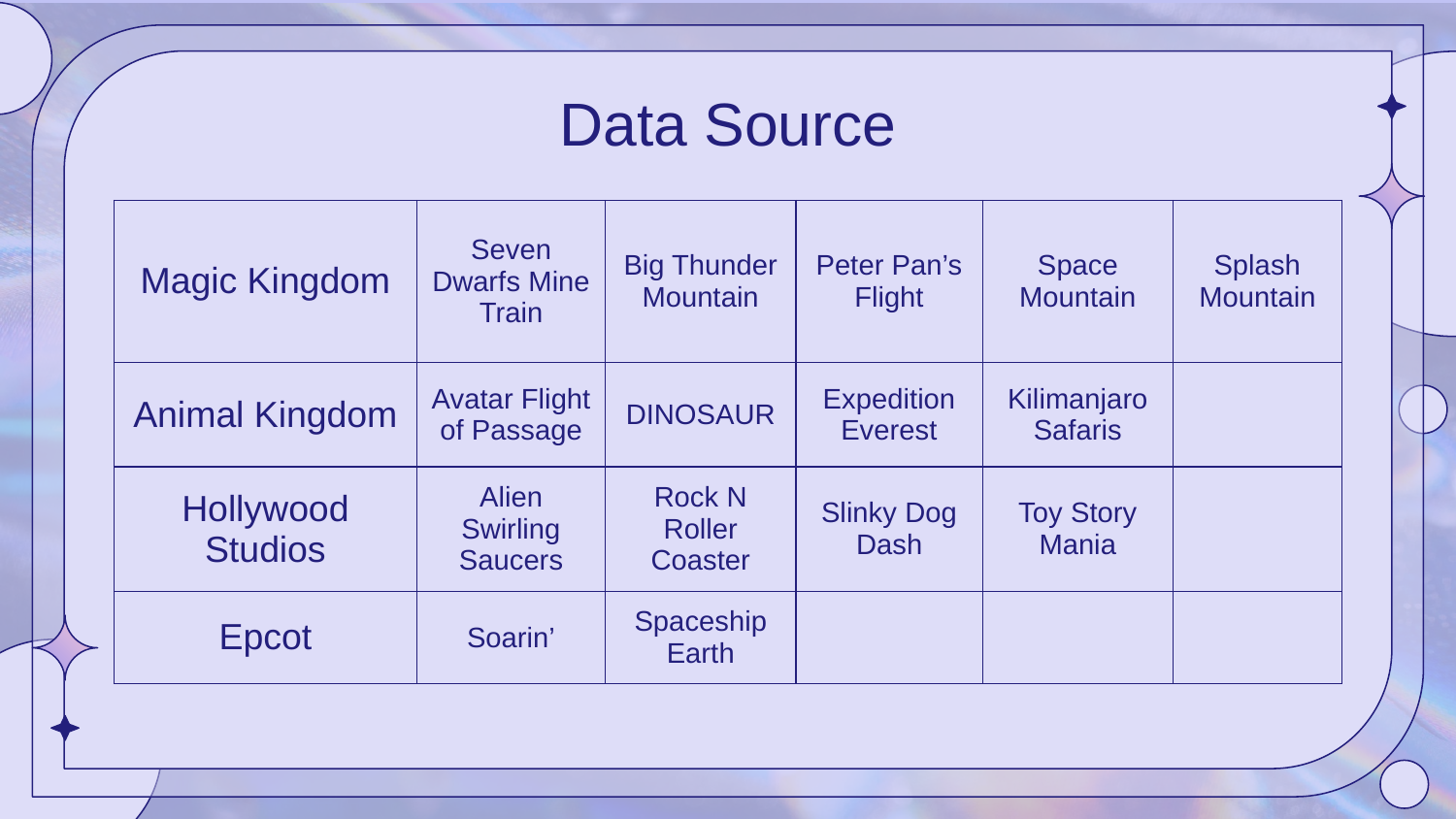

# Data Source

| Magic Kingdom | Seven Dwarfs Mine Train | Big Thunder Mountain | Peter Pan’s Flight | Space Mountain | Splash Mountain |
| --- | --- | --- | --- | --- | --- |
| Animal Kingdom | Avatar Flight of Passage | DINOSAUR | Expedition Everest | Kilimanjaro Safaris |  |
| Hollywood Studios | Alien Swirling Saucers | Rock N Roller Coaster | Slinky Dog Dash | Toy Story Mania |  |
| Epcot | Soarin’ | Spaceship Earth |  |  |  |